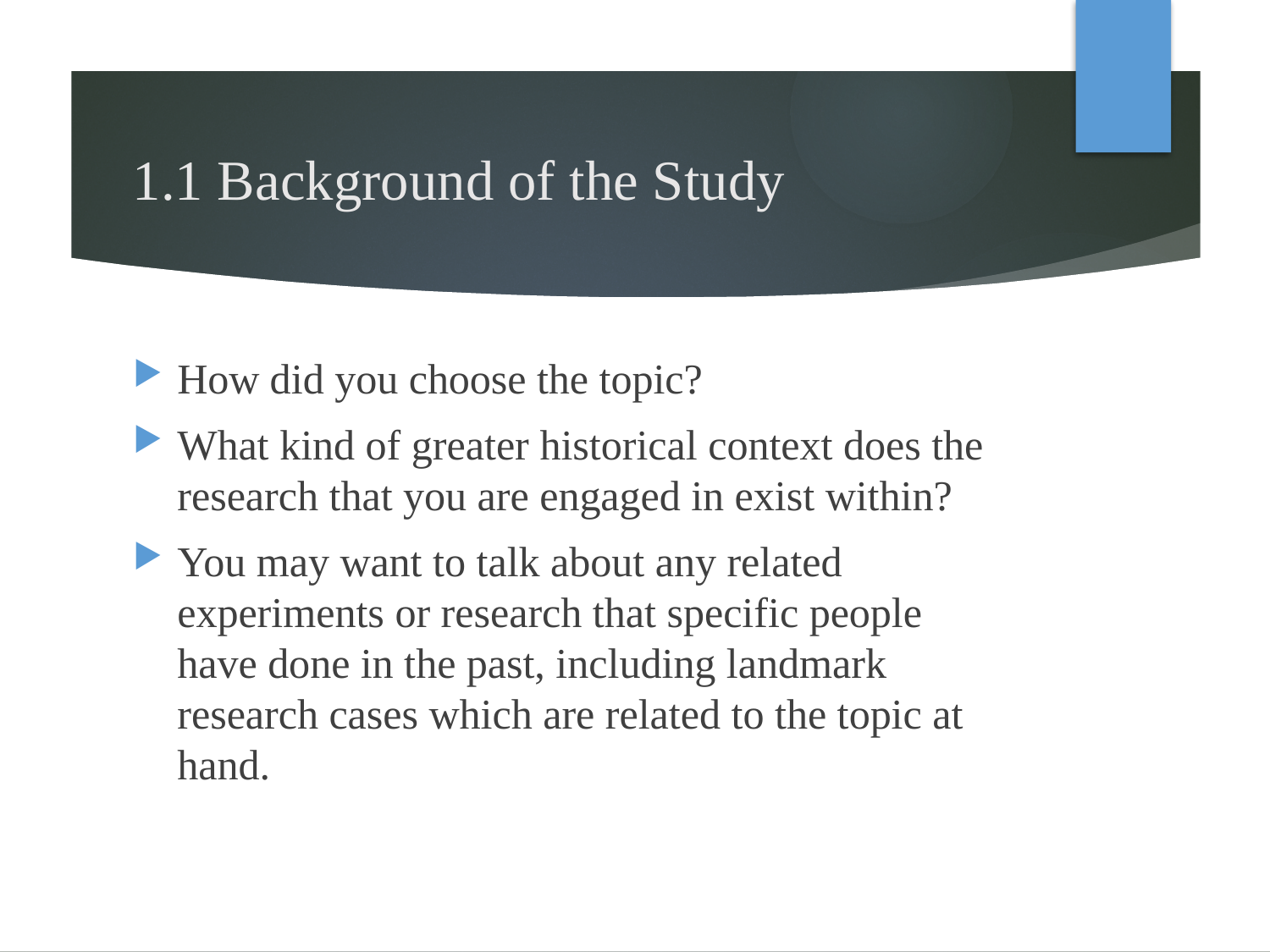

# 1.1 Background of the Study
How did you choose the topic?
What kind of greater historical context does the research that you are engaged in exist within?
You may want to talk about any related experiments or research that specific people have done in the past, including landmark research cases which are related to the topic at hand.